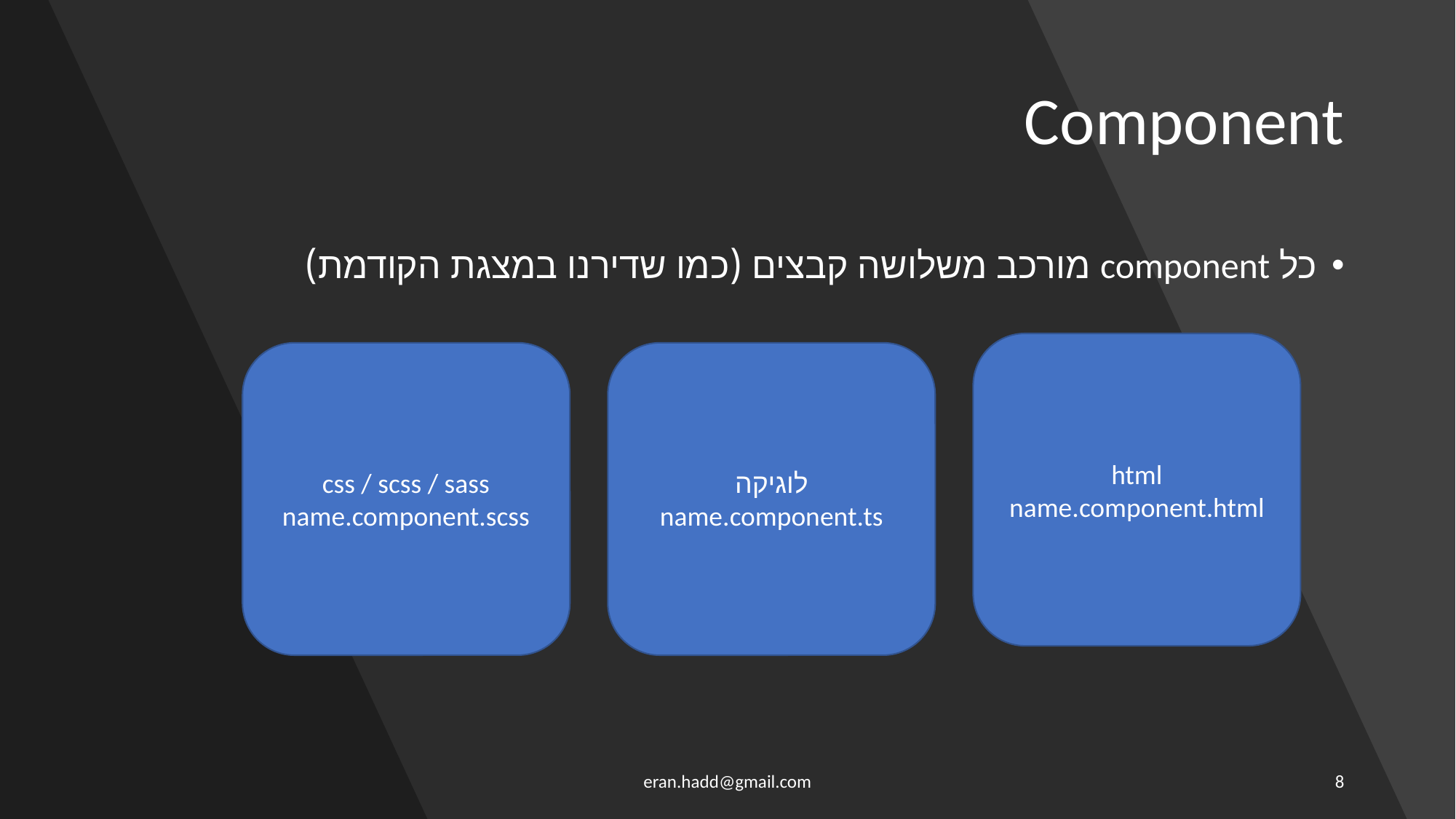

# Component
כל component מורכב משלושה קבצים (כמו שדירנו במצגת הקודמת)

html
name.component.html
css / scss / sass
name.component.scss
לוגיקה
name.component.ts
eran.hadd@gmail.com
8